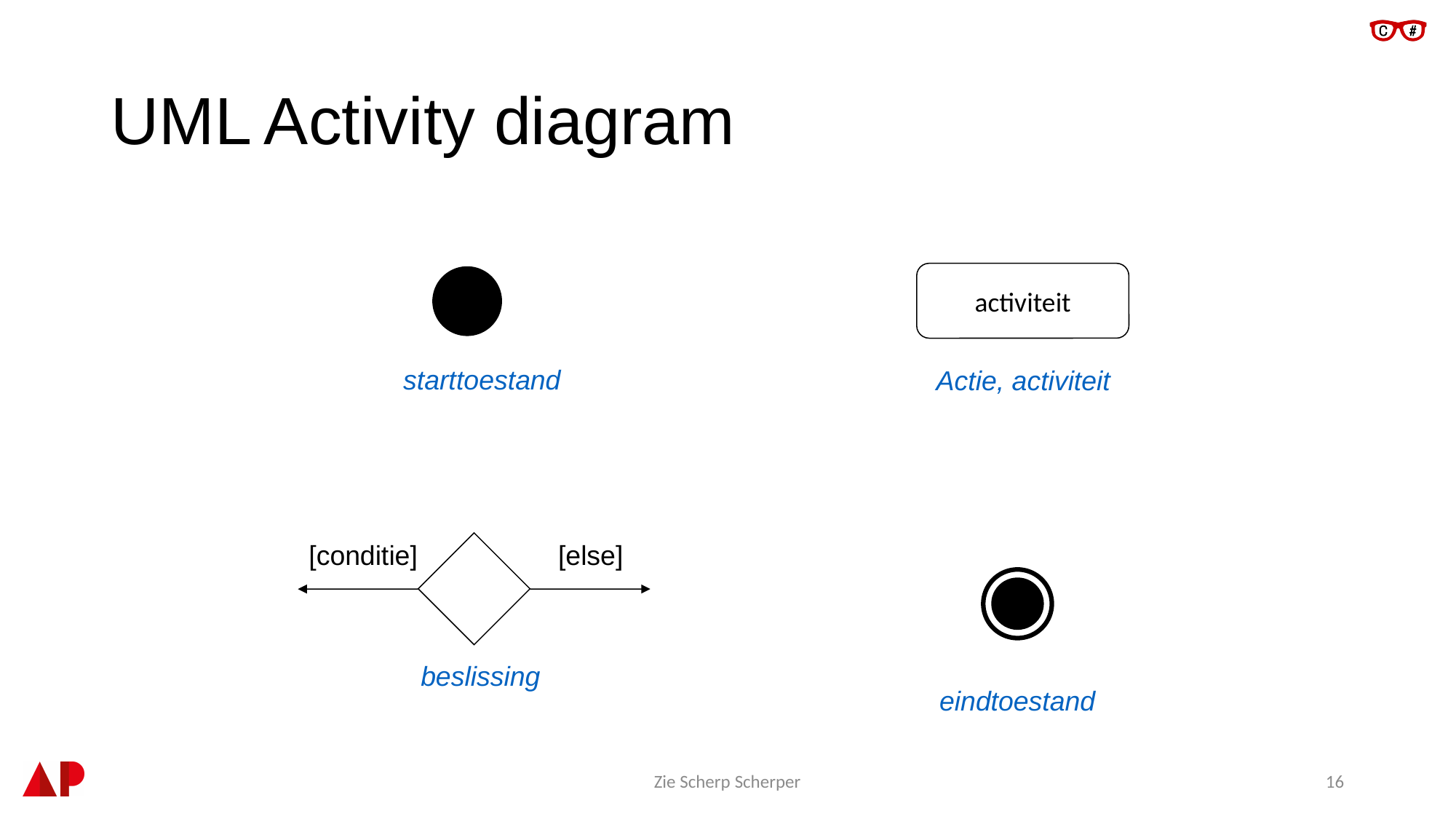

# UML Activity diagram
activiteit

starttoestand
Actie, activiteit
[conditie]

[else]

beslissing
eindtoestand
Zie Scherp Scherper
16